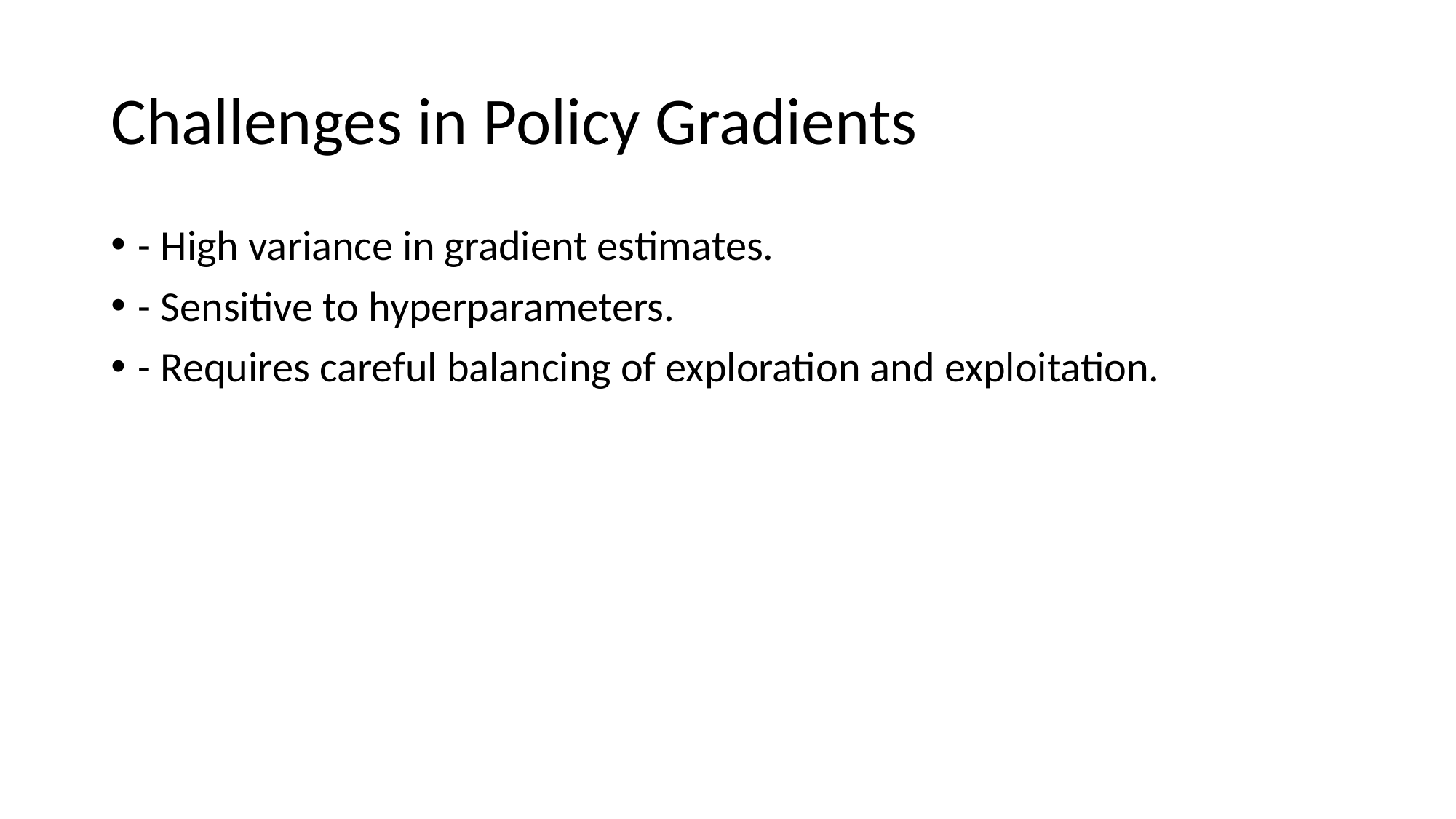

# Challenges in Policy Gradients
- High variance in gradient estimates.
- Sensitive to hyperparameters.
- Requires careful balancing of exploration and exploitation.